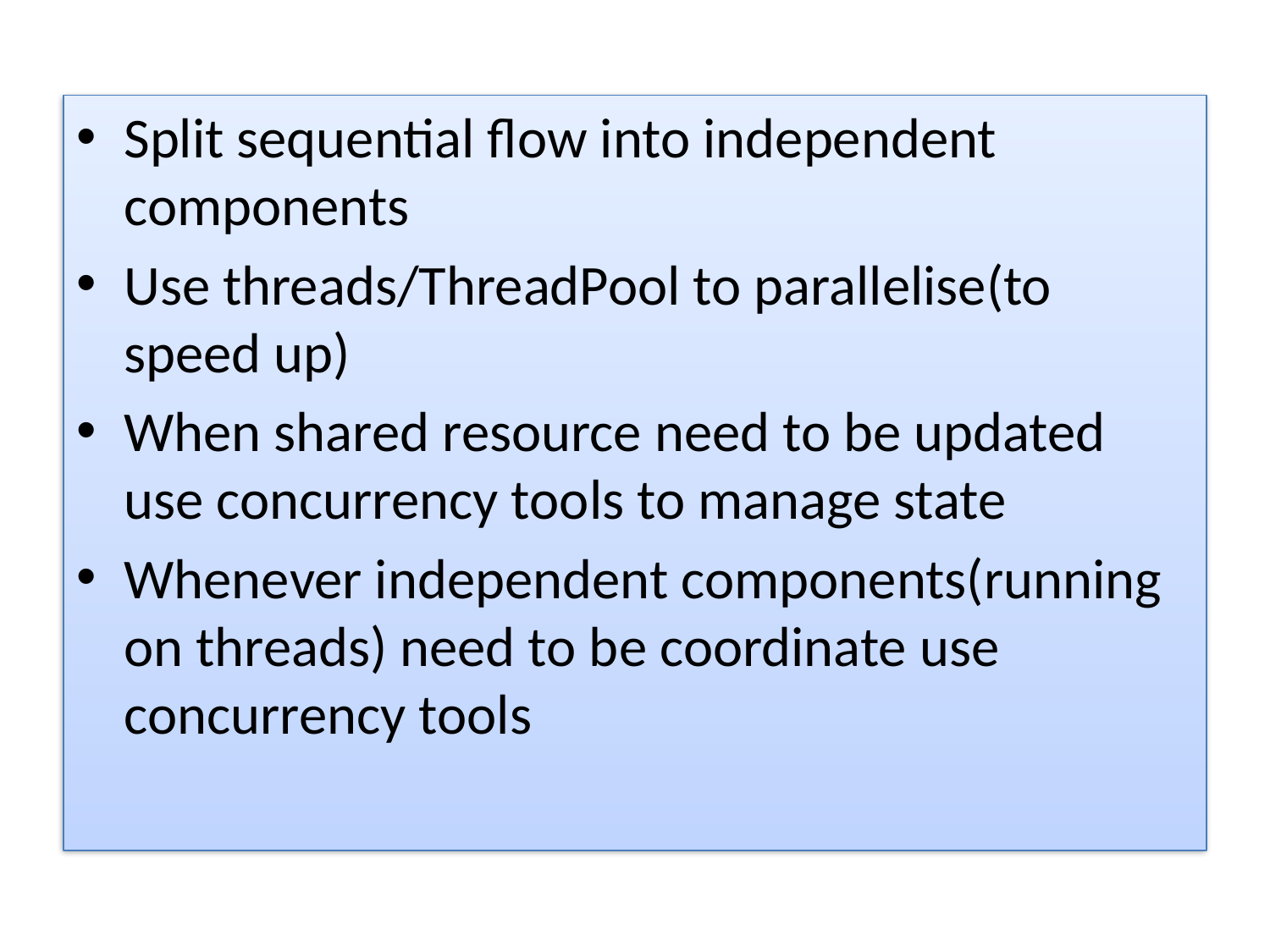

Split sequential flow into independent components
Use threads/ThreadPool to parallelise(to speed up)
When shared resource need to be updated use concurrency tools to manage state
Whenever independent components(running on threads) need to be coordinate use concurrency tools